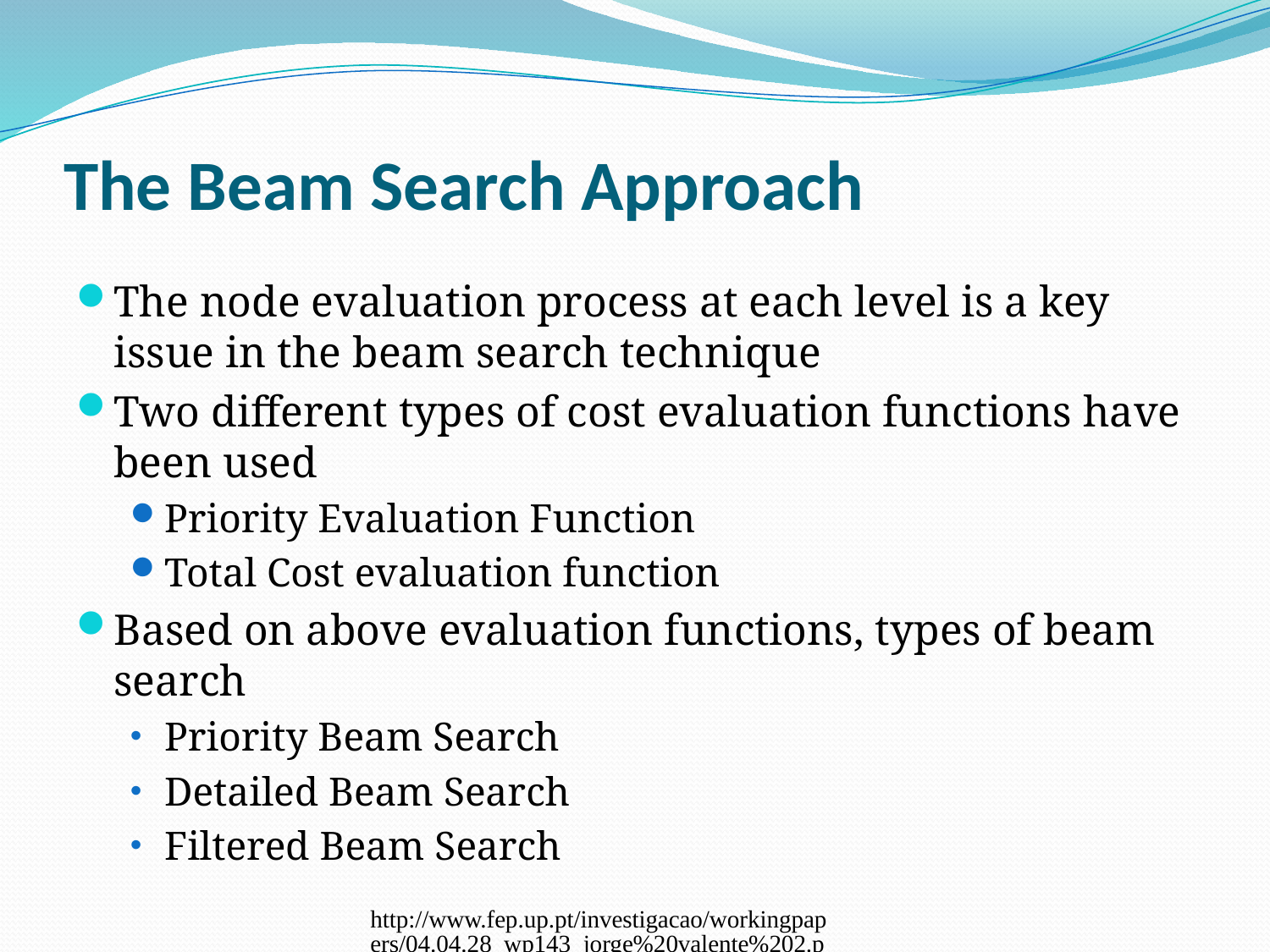

# The Beam Search Approach
The node evaluation process at each level is a key issue in the beam search technique
Two different types of cost evaluation functions have been used
Priority Evaluation Function
Total Cost evaluation function
Based on above evaluation functions, types of beam search
Priority Beam Search
Detailed Beam Search
Filtered Beam Search
http://www.fep.up.pt/investigacao/workingpapers/04.04.28_wp143_jorge%20valente%202.pdf